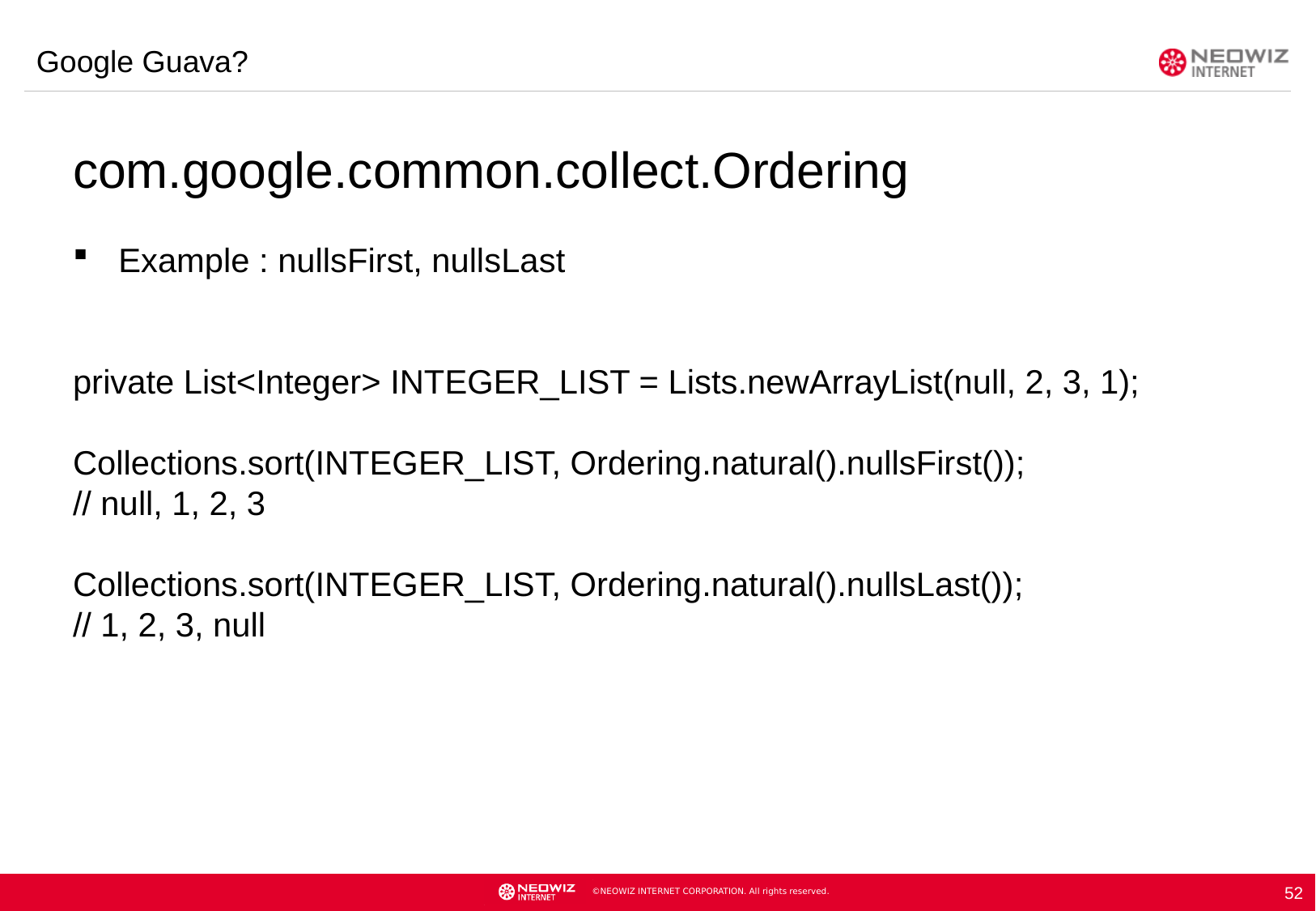

Google Guava?

com.google.common.collect.Ordering

Example : nullsFirst, nullsLast

private List<Integer> INTEGER_LIST = Lists.newArrayList(null, 2, 3, 1);

Collections.sort(INTEGER_LIST, Ordering.natural().nullsFirst());
// null, 1, 2, 3

Collections.sort(INTEGER_LIST, Ordering.natural().nullsLast());
// 1, 2, 3, null
52